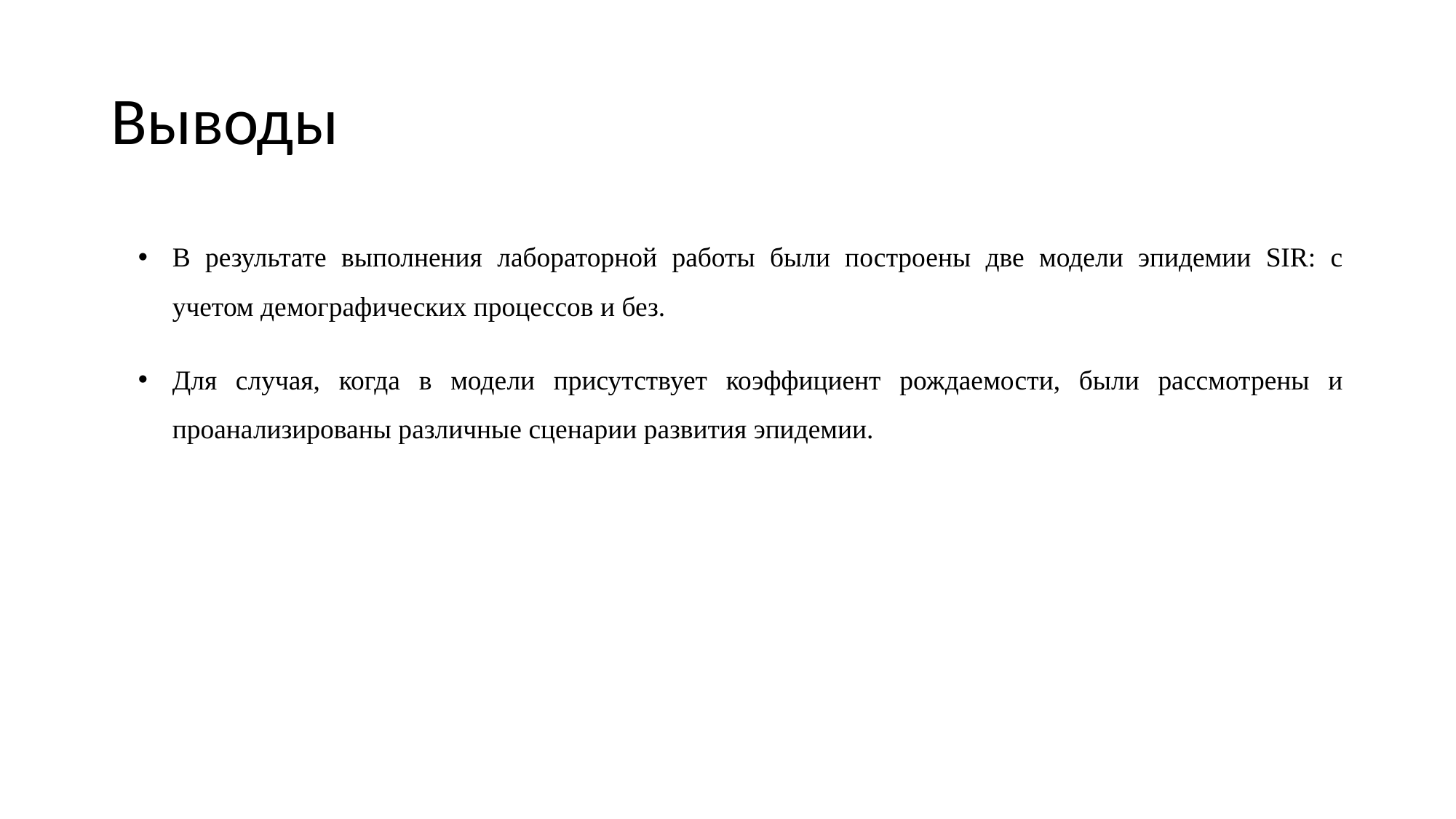

# Выводы
В результате выполнения лабораторной работы были построены две модели эпидемии SIR: с учетом демографических процессов и без.
Для случая, когда в модели присутствует коэффициент рождаемости, были рассмотрены и проанализированы различные сценарии развития эпидемии.